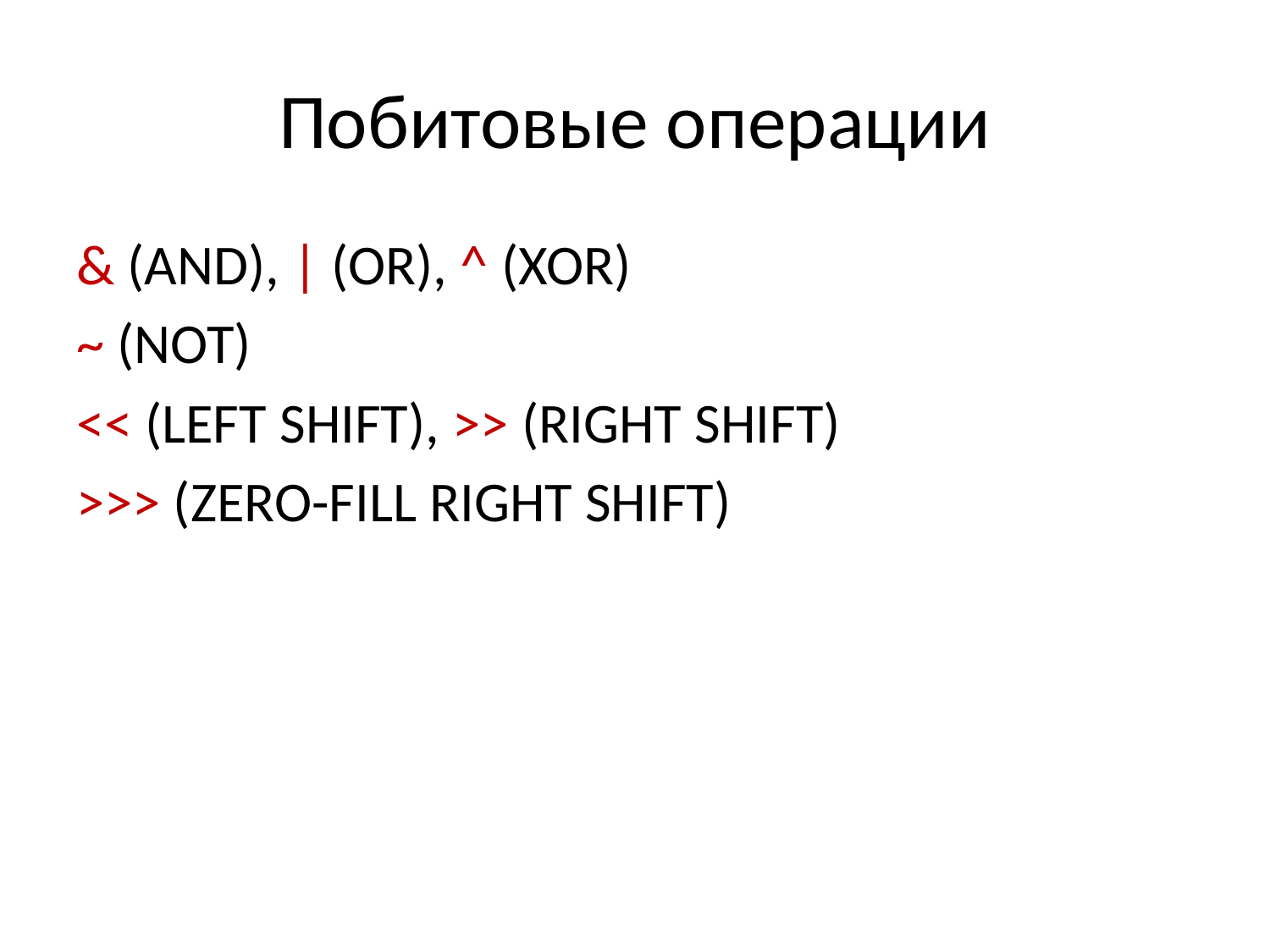

# Побитовые операции
& (AND), | (OR), ^ (XOR)
~ (NOT)
<< (LEFT SHIFT), >> (RIGHT SHIFT)
>>> (ZERO-FILL RIGHT SHIFT)